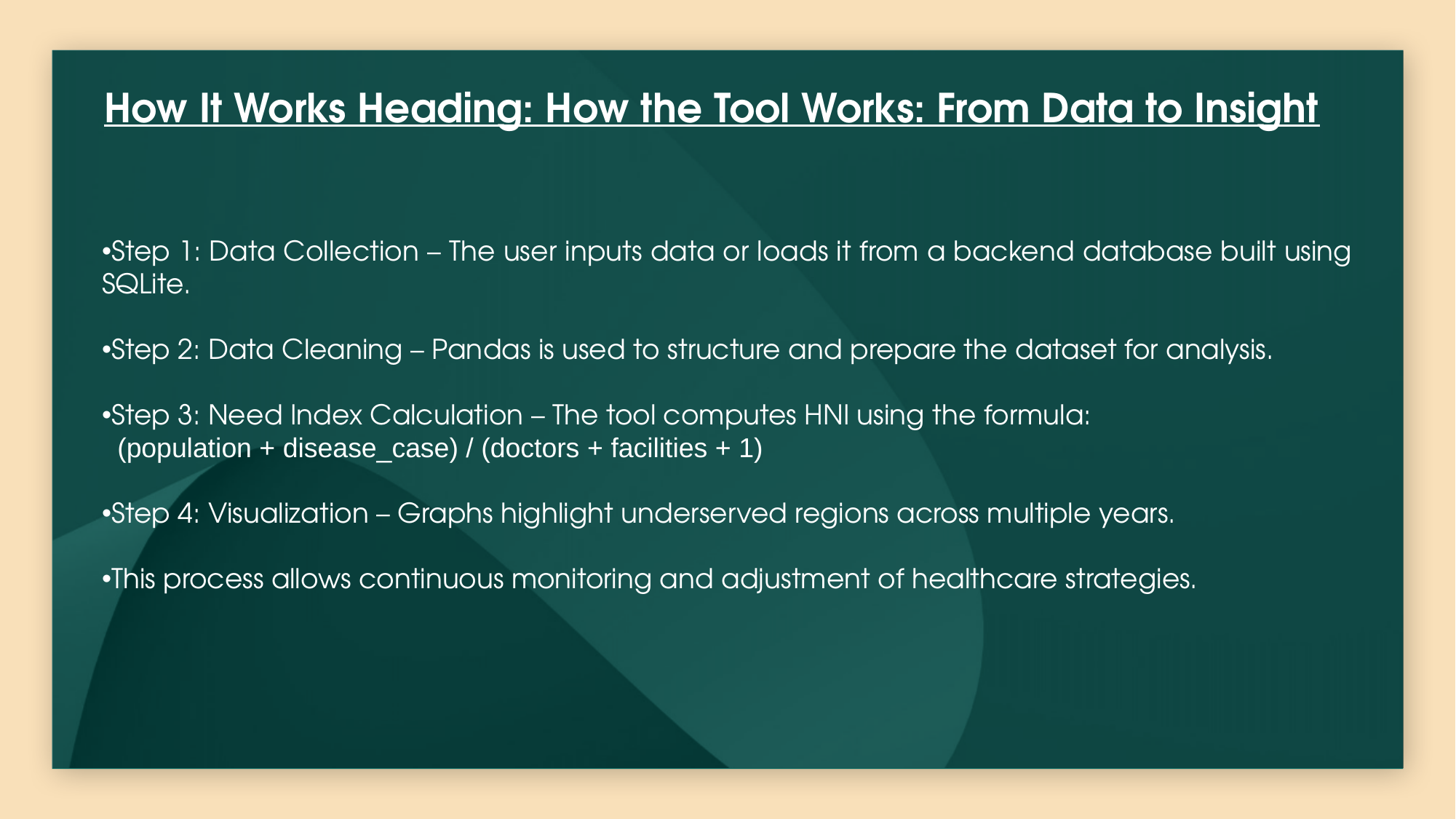

How It Works Heading: How the Tool Works: From Data to Insight

Step 1: Data Collection – The user inputs data or loads it from a backend database built using SQLite.

Step 2: Data Cleaning – Pandas is used to structure and prepare the dataset for analysis.

Step 3: Need Index Calculation – The tool computes HNI using the formula:
  (population + disease_case) / (doctors + facilities + 1)

Step 4: Visualization – Graphs highlight underserved regions across multiple years.

This process allows continuous monitoring and adjustment of healthcare strategies.